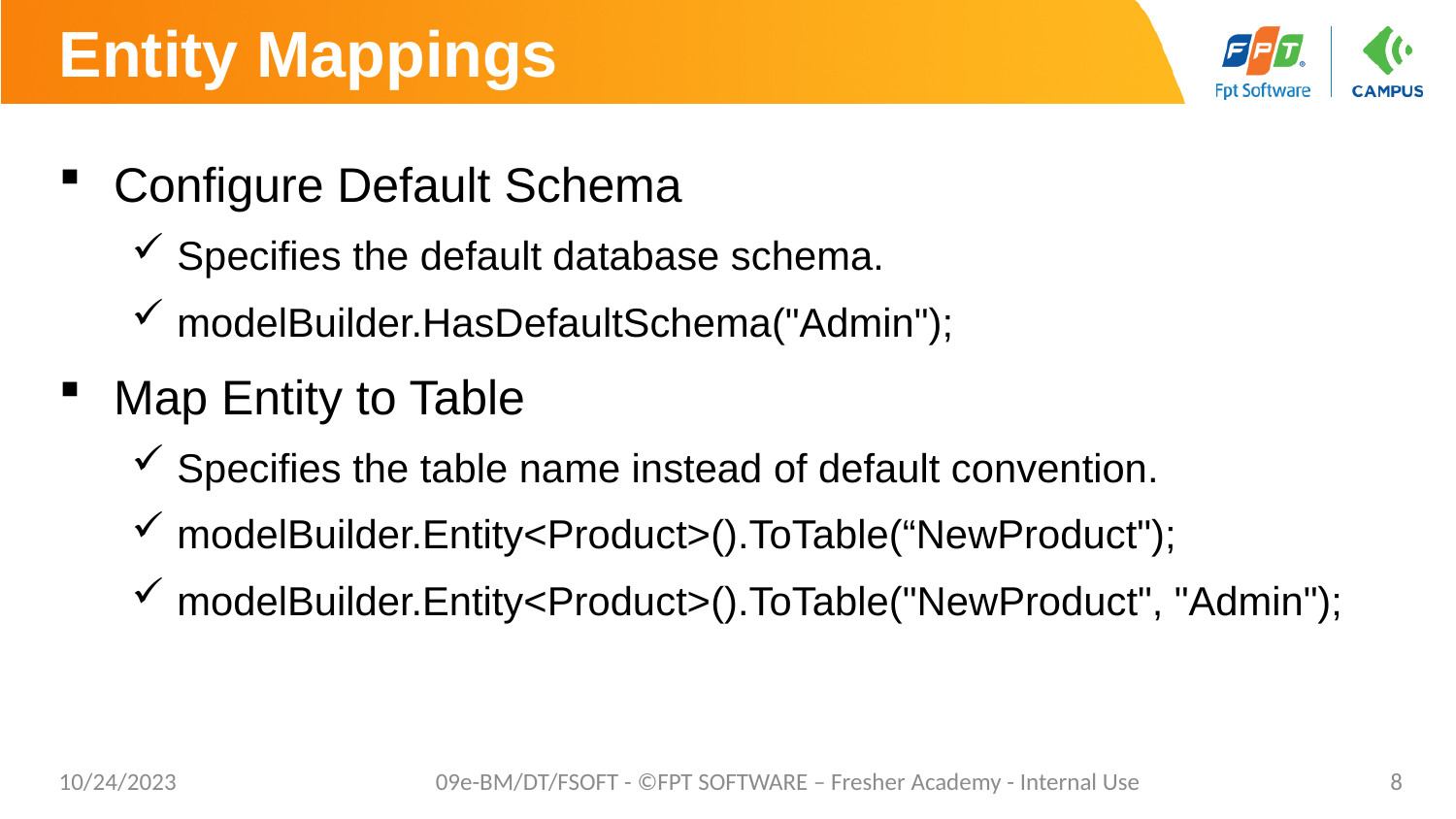

# Entity Mappings
Configure Default Schema
Specifies the default database schema.
modelBuilder.HasDefaultSchema("Admin");
Map Entity to Table
Specifies the table name instead of default convention.
modelBuilder.Entity<Product>().ToTable(“NewProduct");
modelBuilder.Entity<Product>().ToTable("NewProduct", "Admin");
10/24/2023
09e-BM/DT/FSOFT - ©FPT SOFTWARE – Fresher Academy - Internal Use
8